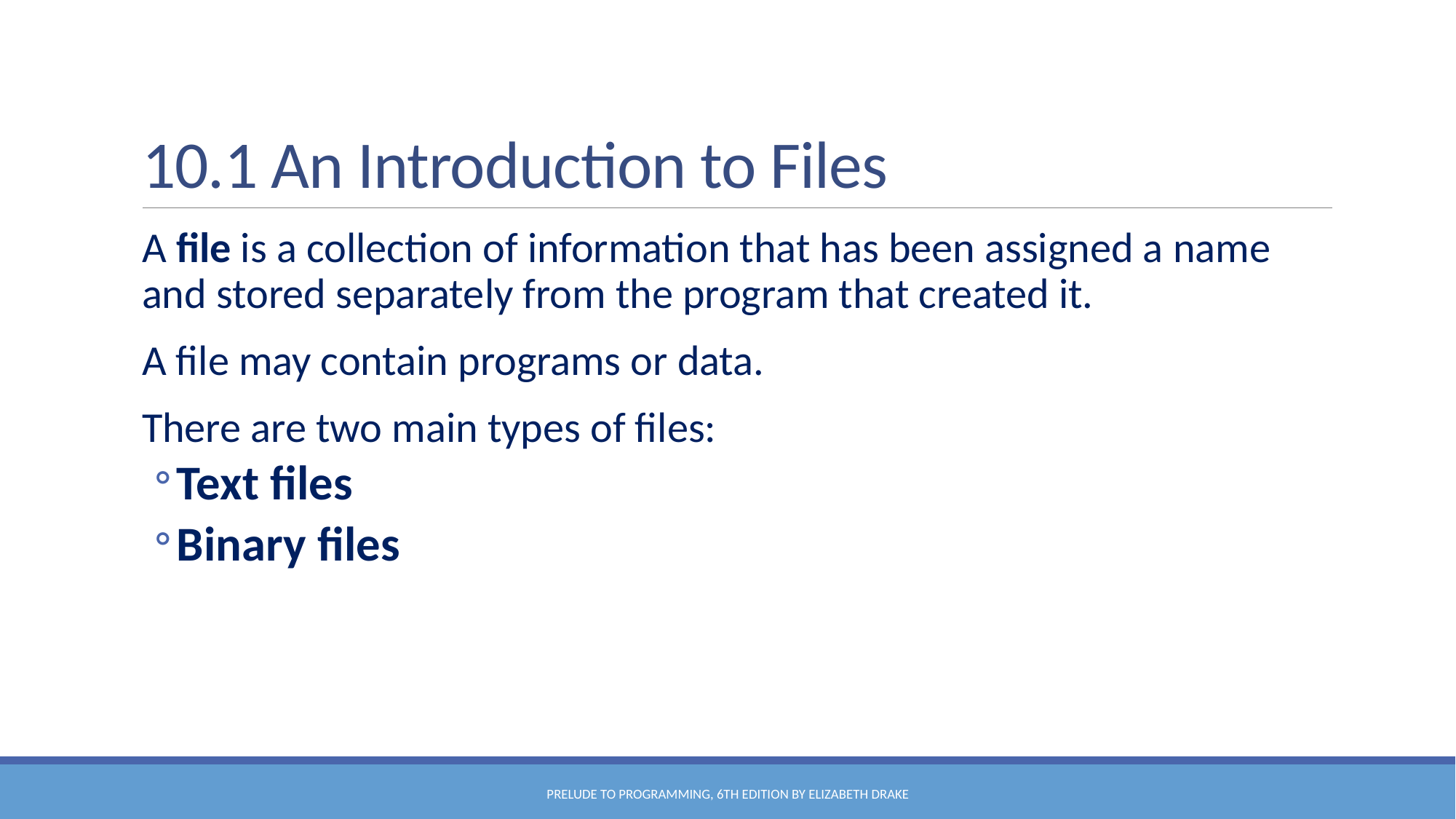

# 10.1 An Introduction to Files
A file is a collection of information that has been assigned a name and stored separately from the program that created it.
A file may contain programs or data.
There are two main types of files:
Text files
Binary files
Prelude to Programming, 6th edition by Elizabeth Drake